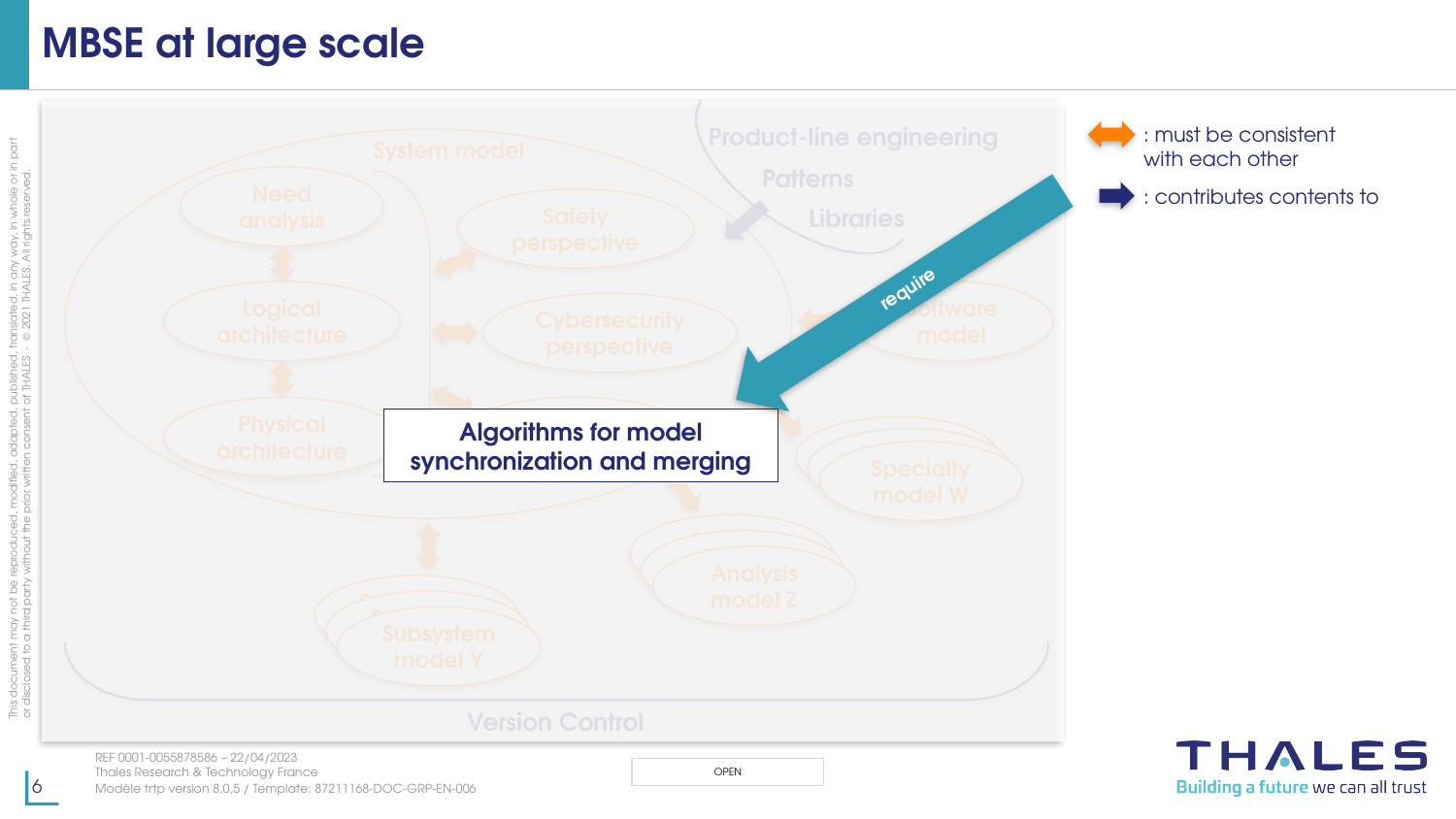

# MBSE at large scale

require
: must be consistent with each other
Product-line engineering

System model

Need analysis

Safety perspective

Logical architecture
Cybersecurity perspective

Perspective X
Physical architecture
Patterns
: contributes contents to

Libraries
Software model

Algorithms for model synchronization and merging
Specialty model W
Specialty model W
Specialty model W

Analysis Model
Analysis Model
Analysis model Z

Subsystem Model
Subsystem Model
Subsystem model Y
Version Control